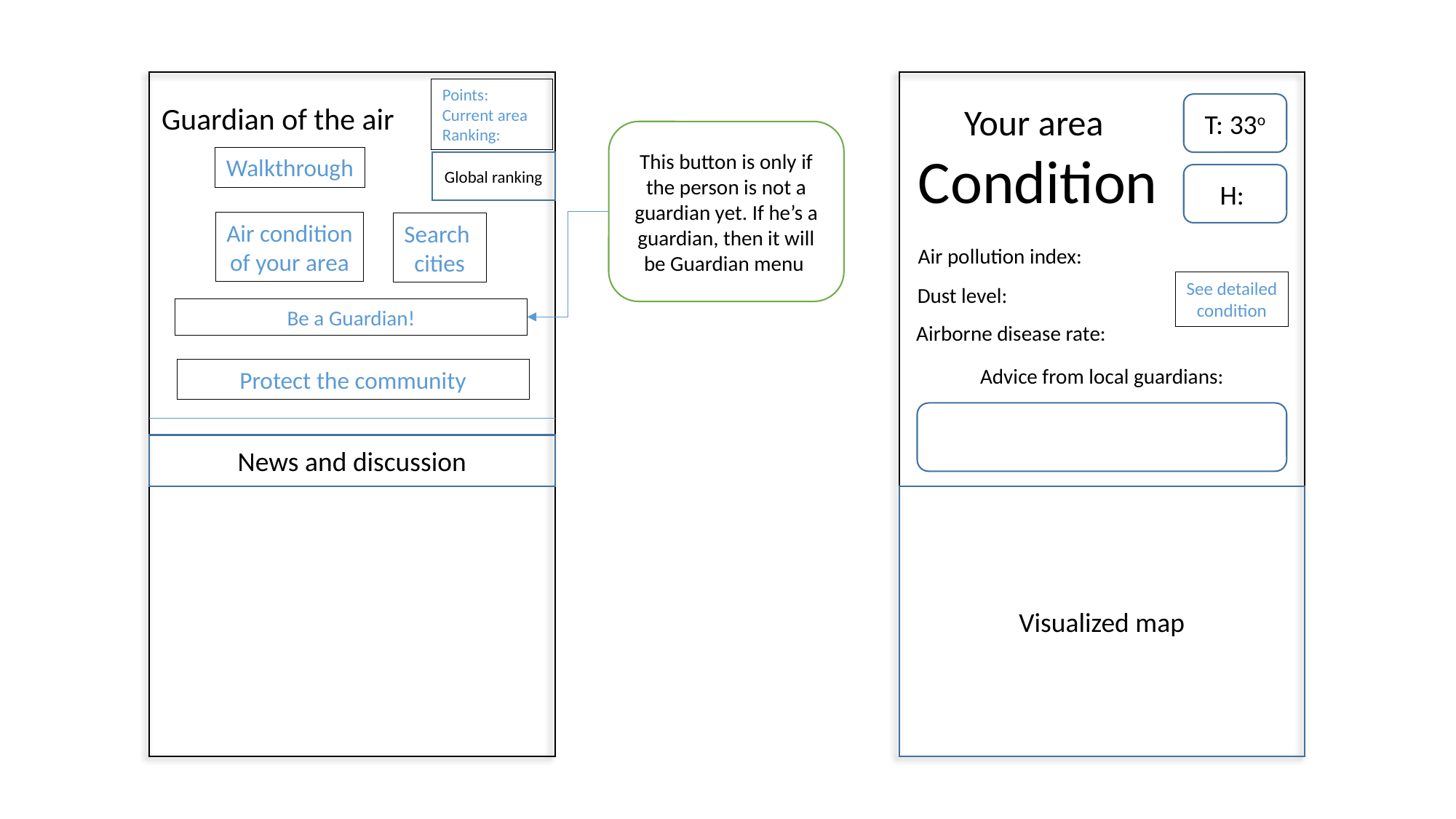

Points:
Current area
Ranking:
Guardian of the air
Your area
Condition
T: 33o
This button is only if the person is not a guardian yet. If he’s a guardian, then it will be Guardian menu
Walkthrough
Global ranking
H:
Air condition
of your area
Search
cities
Air pollution index:
See detailed
condition
Dust level:
Be a Guardian!
Airborne disease rate:
Advice from local guardians:
Protect the community

News and discussion
Visualized map